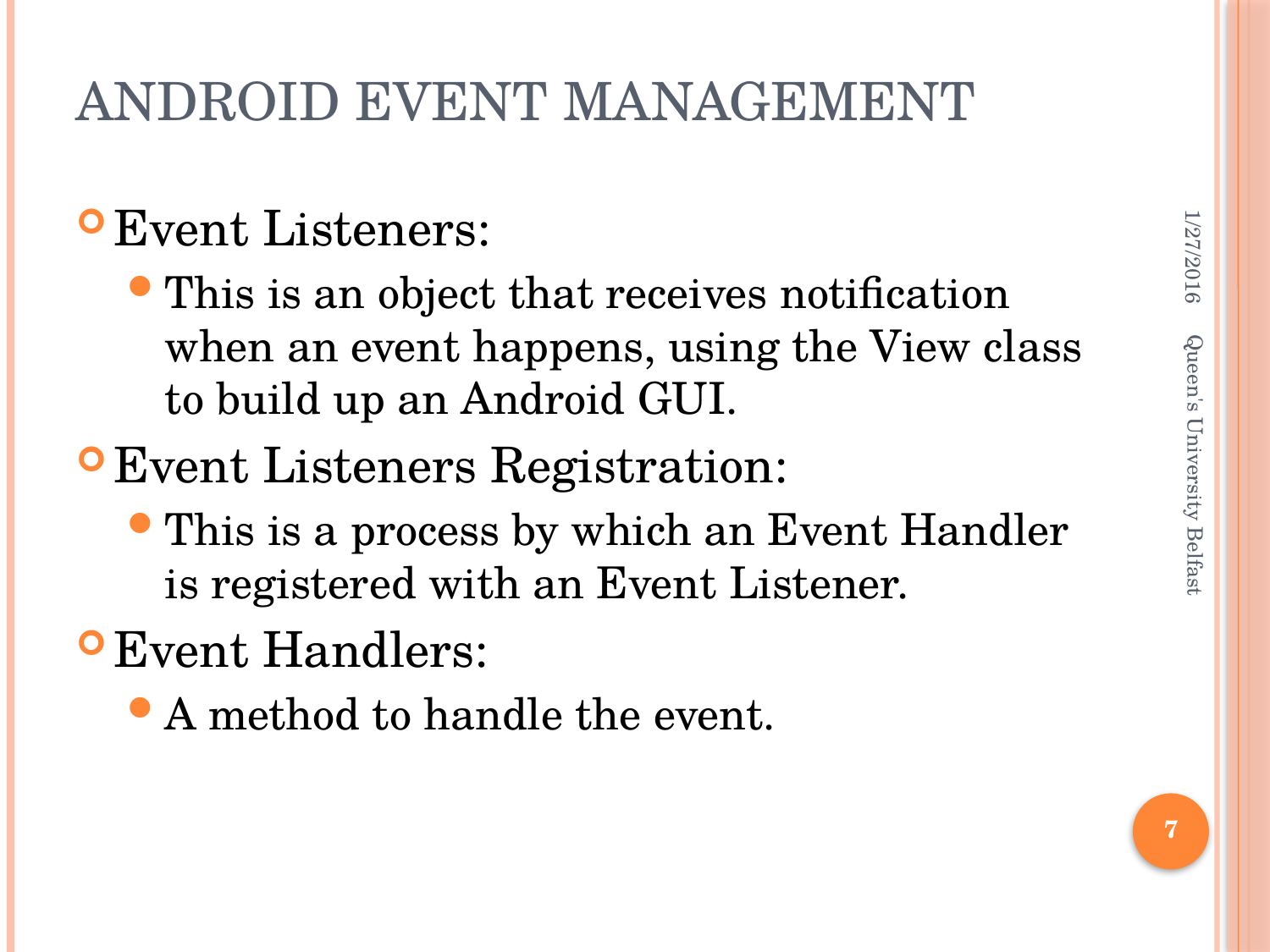

# Android event management
1/27/2016
Event Listeners:
This is an object that receives notification when an event happens, using the View class to build up an Android GUI.
Event Listeners Registration:
This is a process by which an Event Handler is registered with an Event Listener.
Event Handlers:
A method to handle the event.

Queen's University Belfast
7